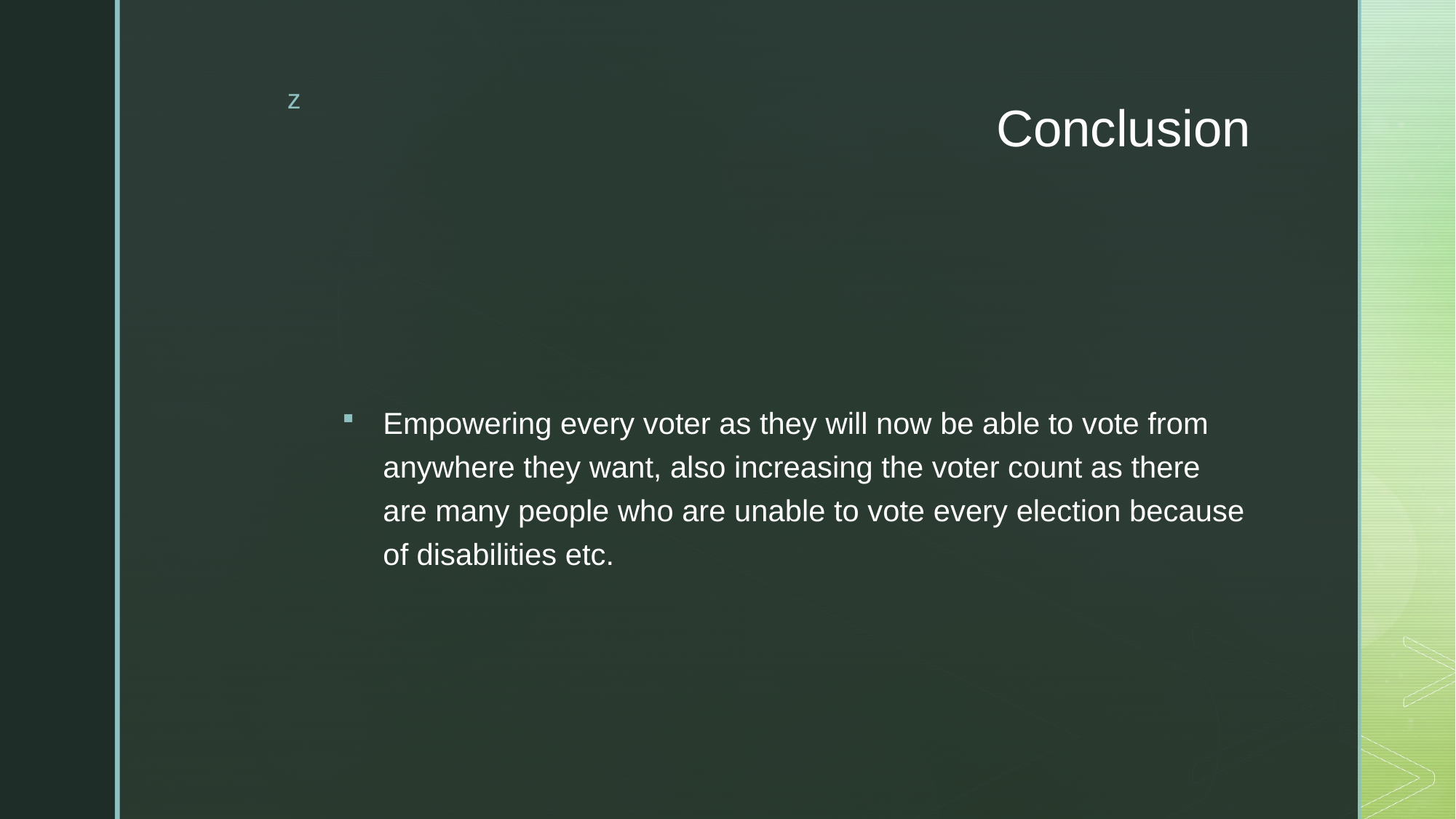

# Conclusion
Empowering every voter as they will now be able to vote from anywhere they want, also increasing the voter count as there are many people who are unable to vote every election because of disabilities etc.